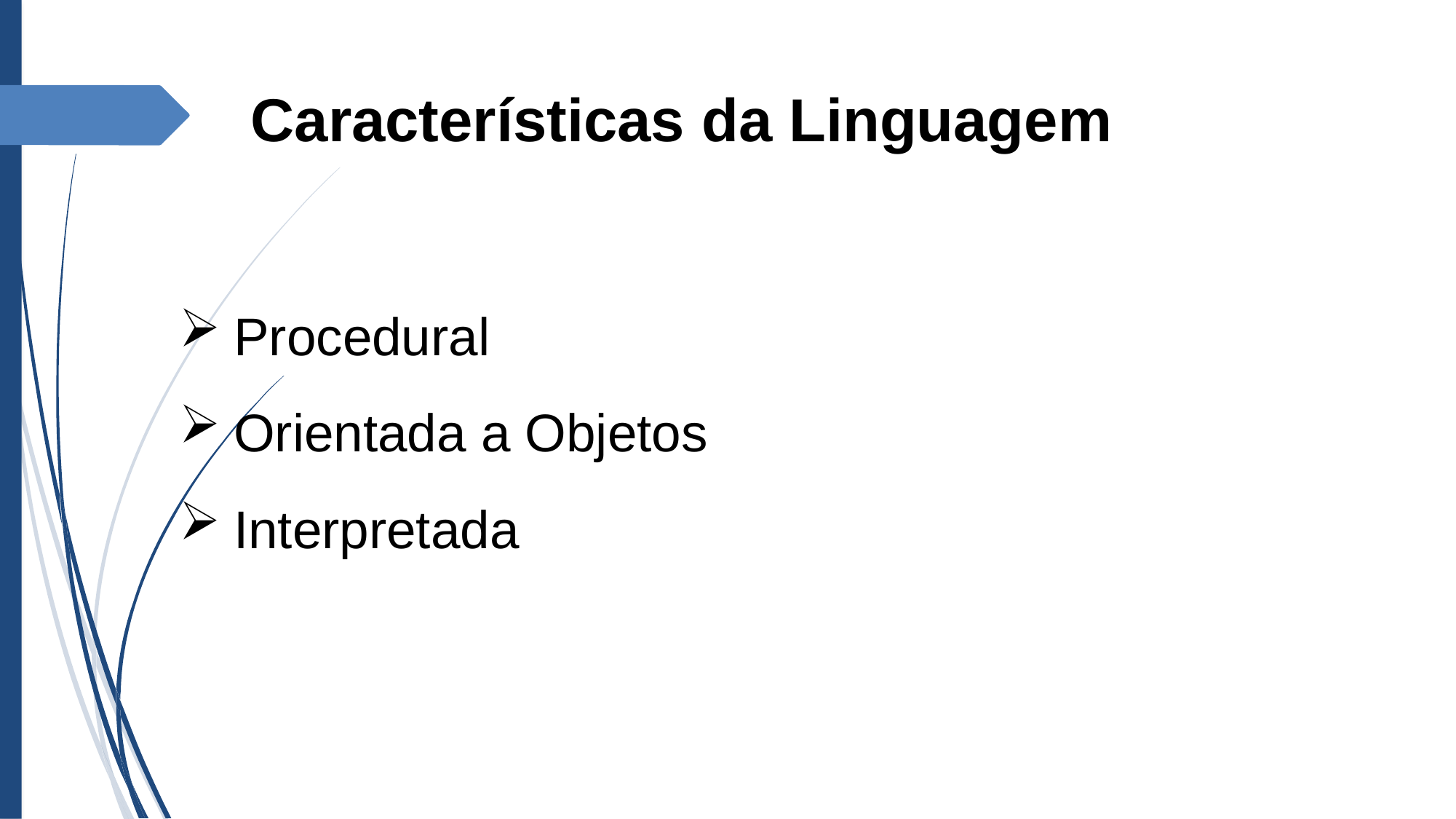

Características da Linguagem
Procedural

Orientada a Objetos

Interpretada